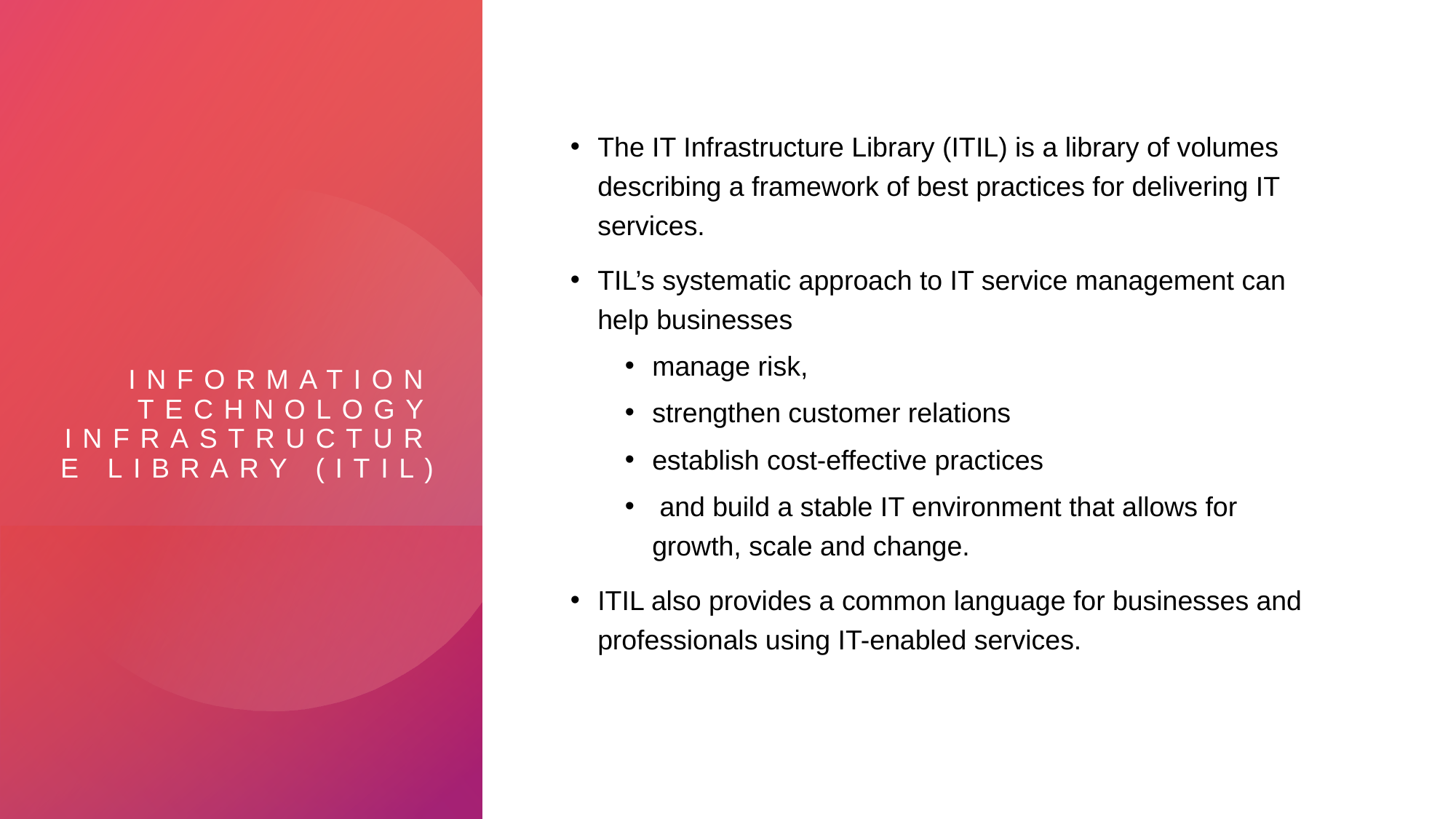

# Information Technology Infrastructure Library (ITIL)
The IT Infrastructure Library (ITIL) is a library of volumes describing a framework of best practices for delivering IT services.
TIL’s systematic approach to IT service management can help businesses
manage risk,
strengthen customer relations
establish cost-effective practices
 and build a stable IT environment that allows for growth, scale and change.
ITIL also provides a common language for businesses and professionals using IT-enabled services.